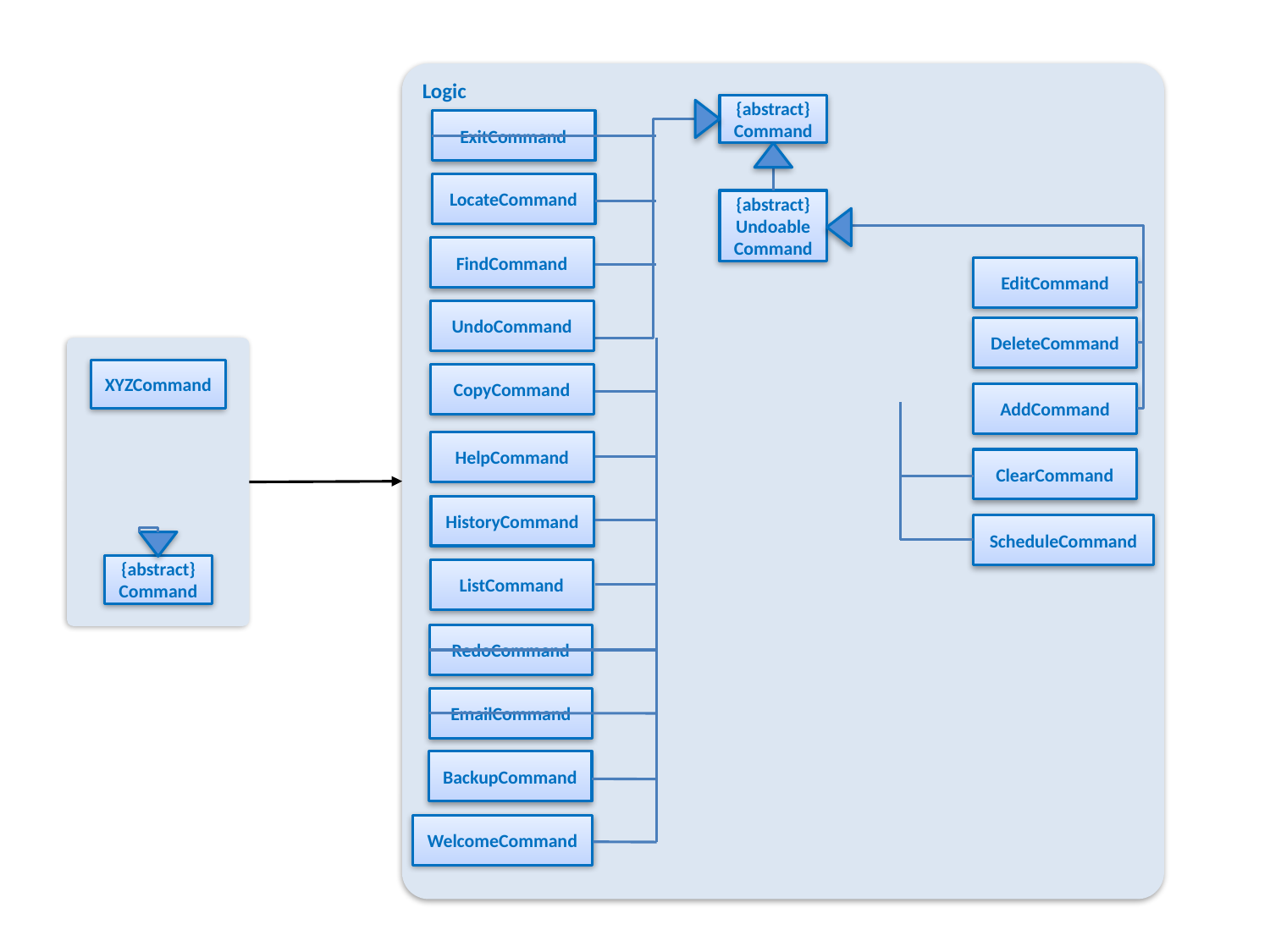

Logic
{abstract}
Command

ExitCommand

LocateCommand
{abstract}
Undoable
Command

FindCommand
EditCommand
UndoCommand
DeleteCommand

XYZCommand
CopyCommand
AddCommand
HelpCommand
ClearCommand
HistoryCommand
ScheduleCommand

{abstract}
Command
ListCommand
RedoCommand
EmailCommand
BackupCommand
WelcomeCommand